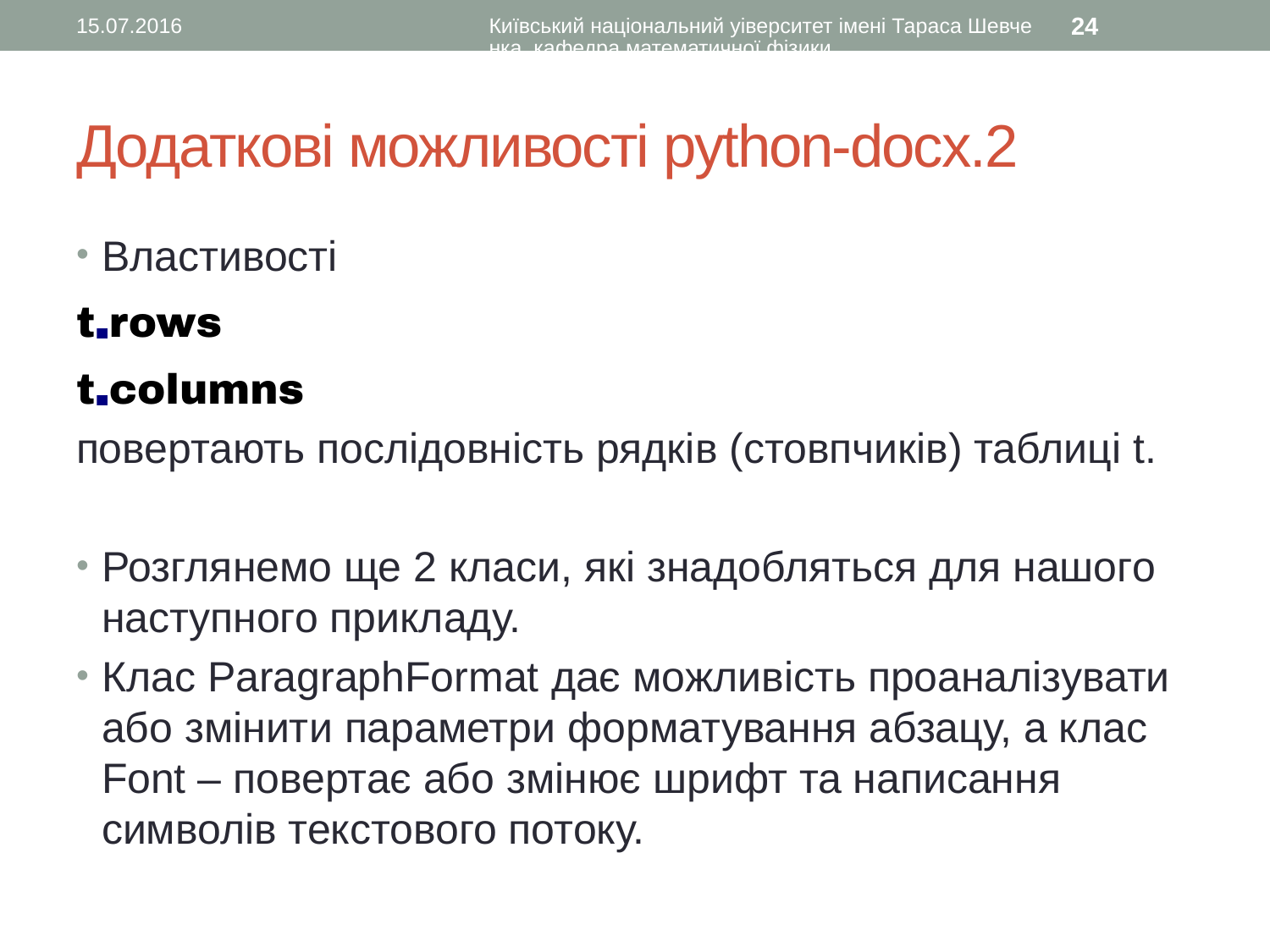

15.07.2016
Київський національний уіверситет імені Тараса Шевченка, кафедра математичної фізики
24
# Додаткові можливості python-docx.2
Властивості
t.rows
t.columns
повертають послідовність рядків (стовпчиків) таблиці t.

Розглянемо ще 2 класи, які знадобляться для нашого наступного прикладу.
Клас ParagraphFormat дає можливість проаналізувати або змінити параметри форматування абзацу, а клас Font – повертає або змінює шрифт та написання символів текстового потоку.